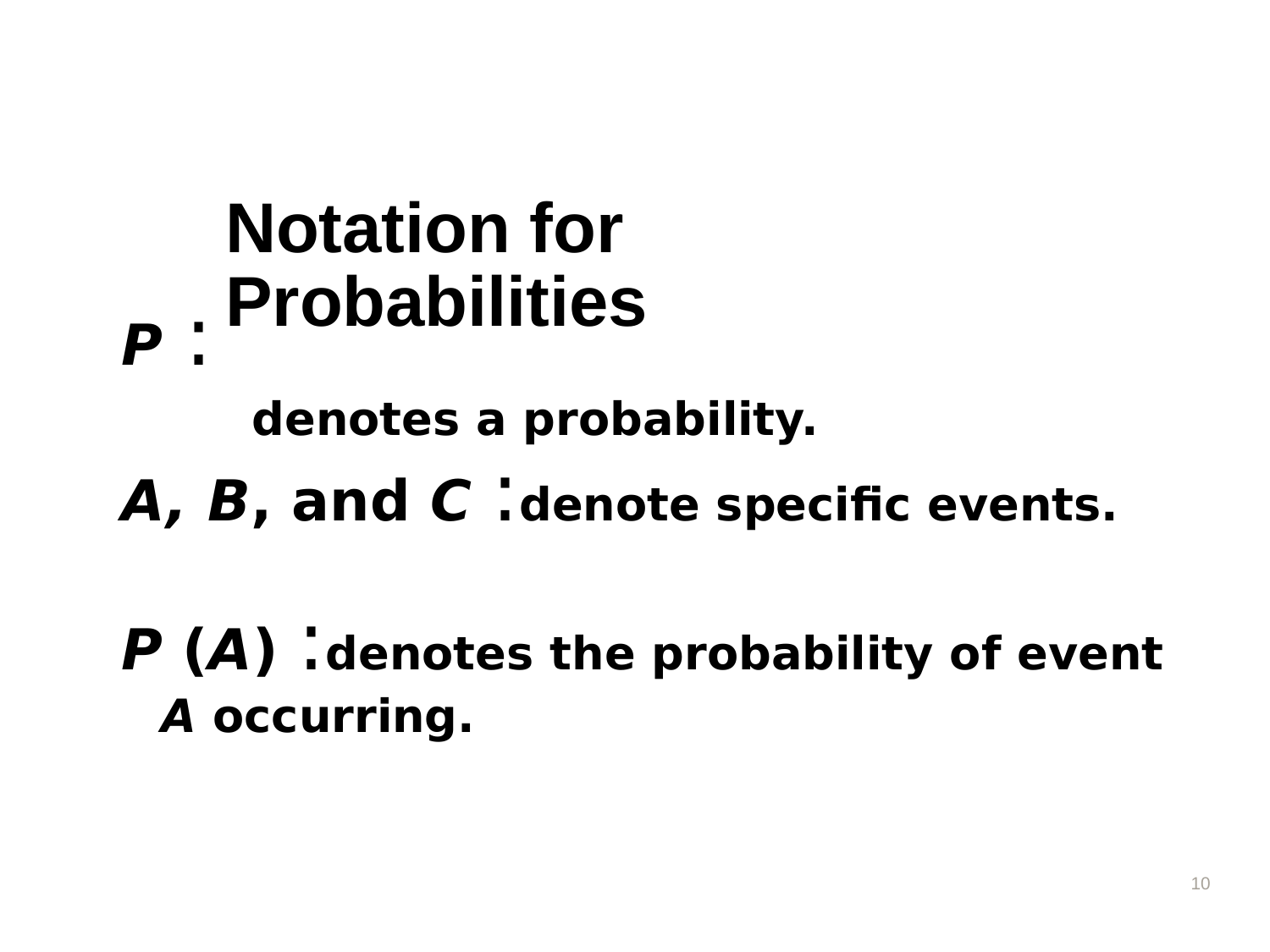

Notation for Probabilities
denotes a probability.
P :
A, B, and C :denote specific events.
P (A) :denotes the probability of event
A occurring.
10